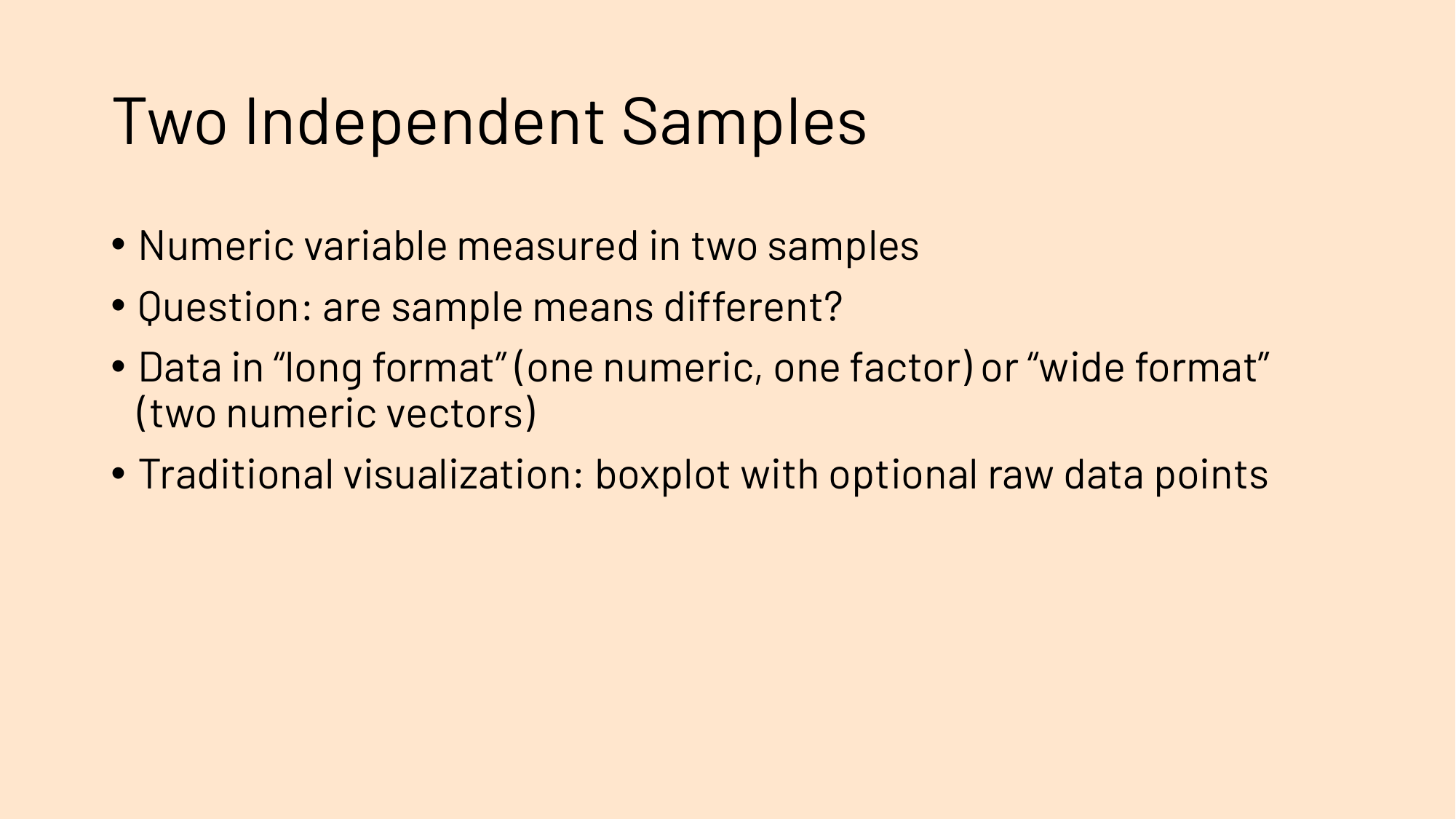

# Two Independent Samples
Numeric variable measured in two samples
Question: are sample means different?
Data in “long format” (one numeric, one factor) or “wide format” (two numeric vectors)
Traditional visualization: boxplot with optional raw data points